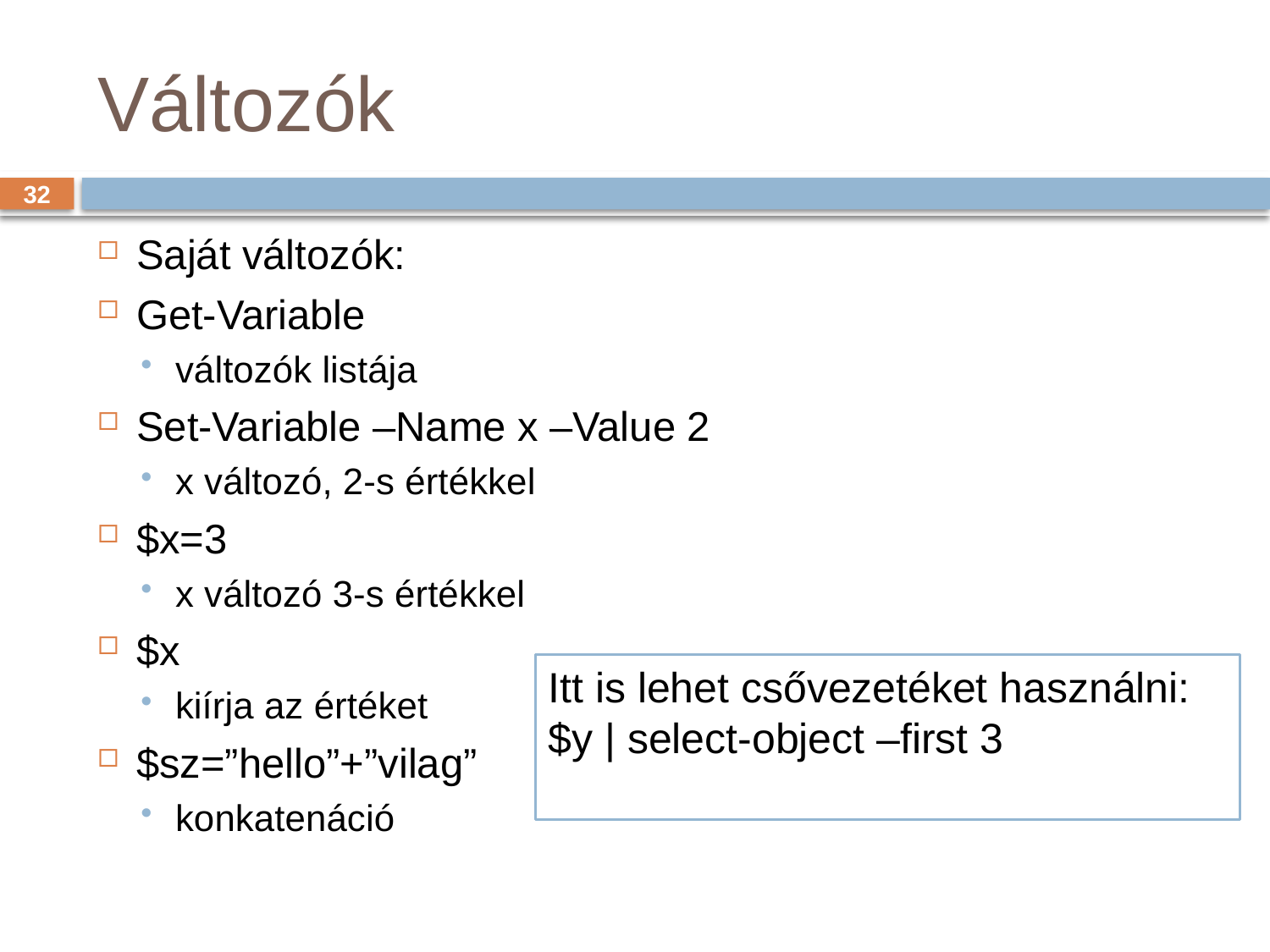

# Változók
32
Saját változók:
Get-Variable
változók listája
Set-Variable –Name x –Value 2
x változó, 2-s értékkel
$x=3
x változó 3-s értékkel
$x
kiírja az értéket
$sz=”hello”+”vilag”
konkatenáció

Itt is lehet csővezetéket használni:
$y | select-object –first 3